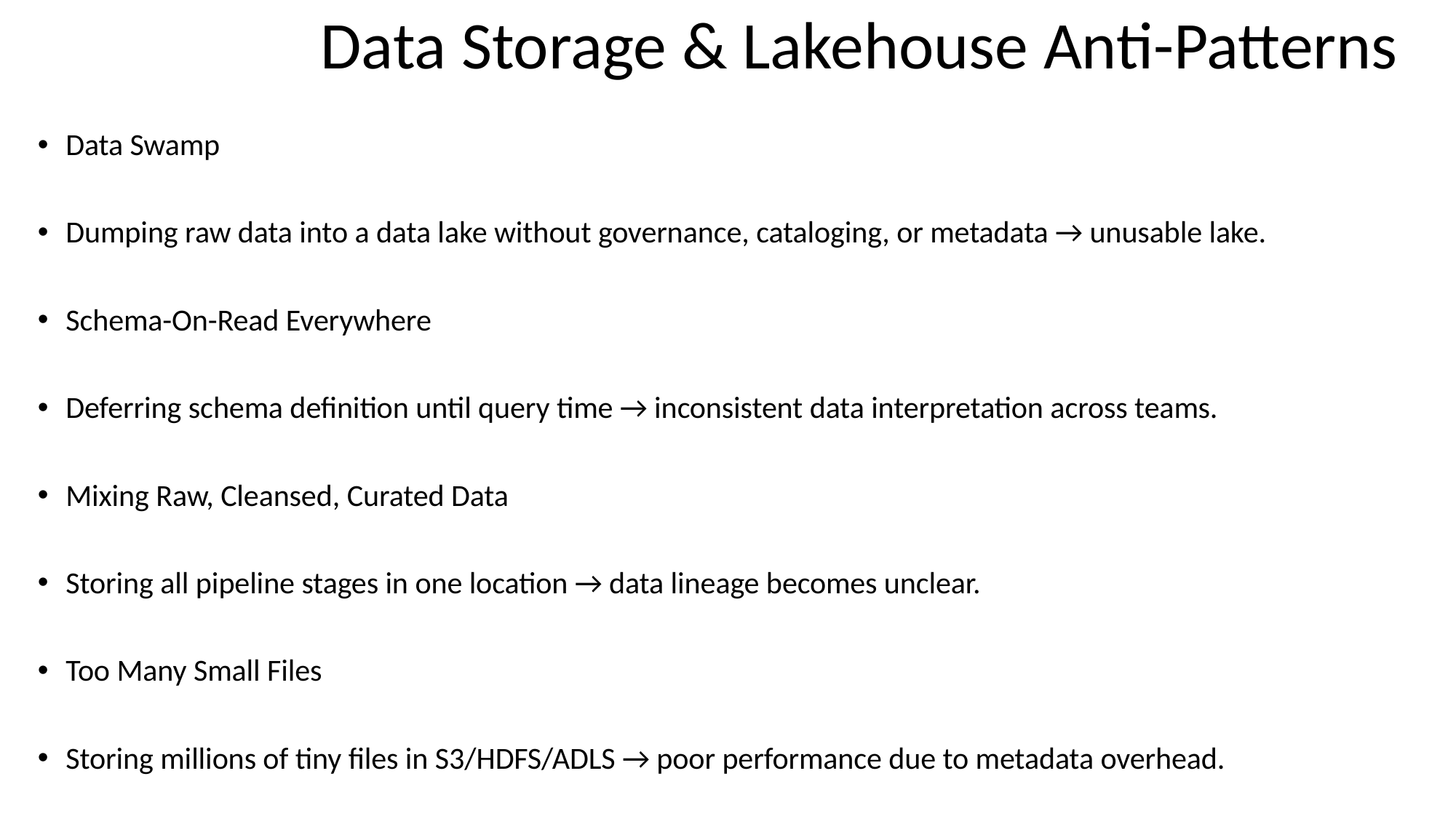

# Data Storage & Lakehouse Anti-Patterns
Data Swamp

Dumping raw data into a data lake without governance, cataloging, or metadata → unusable lake.

Schema-On-Read Everywhere

Deferring schema definition until query time → inconsistent data interpretation across teams.

Mixing Raw, Cleansed, Curated Data

Storing all pipeline stages in one location → data lineage becomes unclear.

Too Many Small Files

Storing millions of tiny files in S3/HDFS/ADLS → poor performance due to metadata overhead.